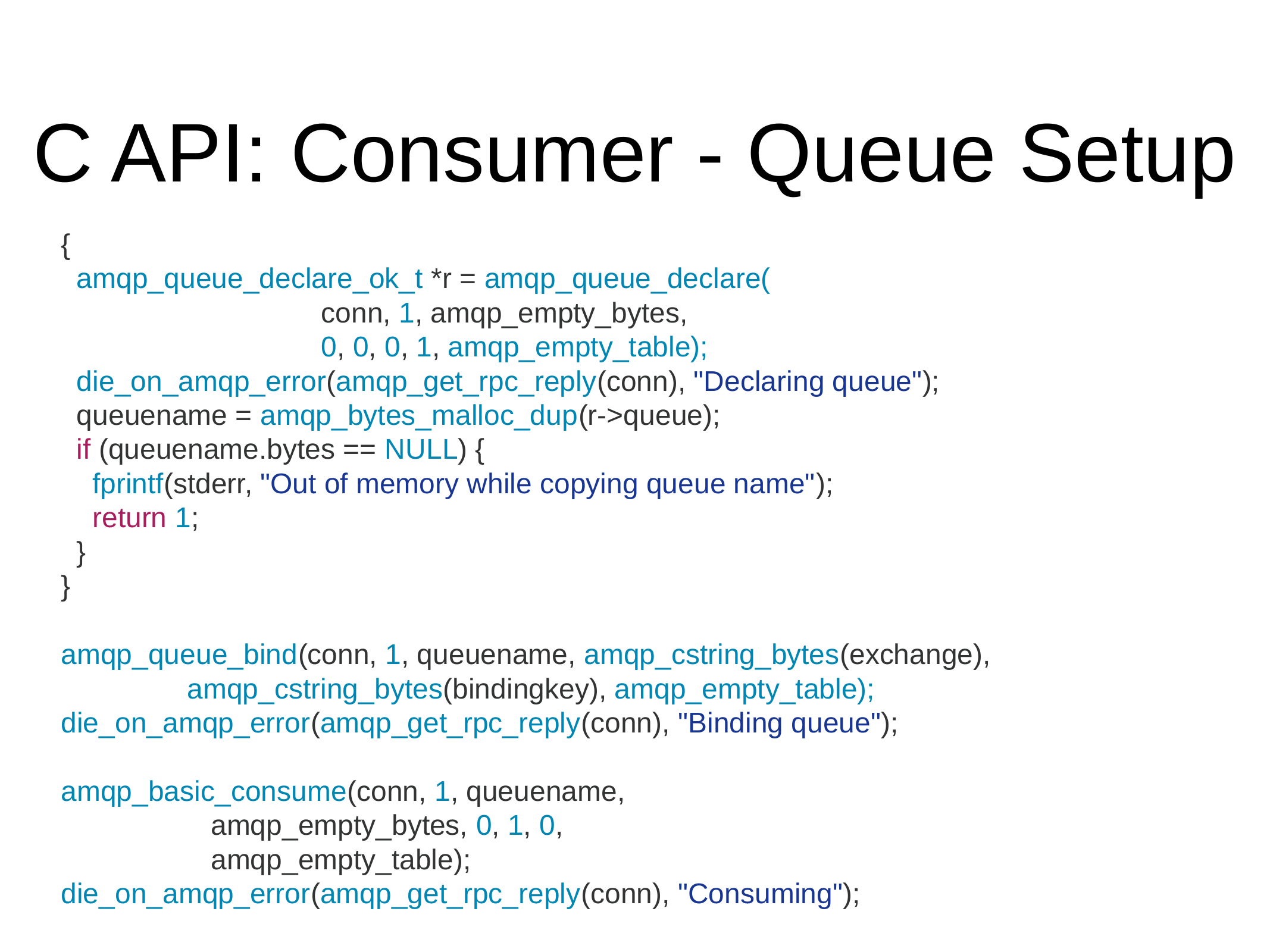

# C API: Consumer - Queue Setup
{
  amqp_queue_declare_ok_t *r = amqp_queue_declare(
                                 conn, 1, amqp_empty_bytes,
                                 0, 0, 0, 1, amqp_empty_table);
  die_on_amqp_error(amqp_get_rpc_reply(conn), "Declaring queue");
  queuename = amqp_bytes_malloc_dup(r->queue);
  if (queuename.bytes == NULL) {
    fprintf(stderr, "Out of memory while copying queue name");
    return 1;
  }
}

amqp_queue_bind(conn, 1, queuename, amqp_cstring_bytes(exchange),
                amqp_cstring_bytes(bindingkey), amqp_empty_table);
die_on_amqp_error(amqp_get_rpc_reply(conn), "Binding queue");

amqp_basic_consume(conn, 1, queuename,
                   amqp_empty_bytes, 0, 1, 0,
                   amqp_empty_table);
die_on_amqp_error(amqp_get_rpc_reply(conn), "Consuming");